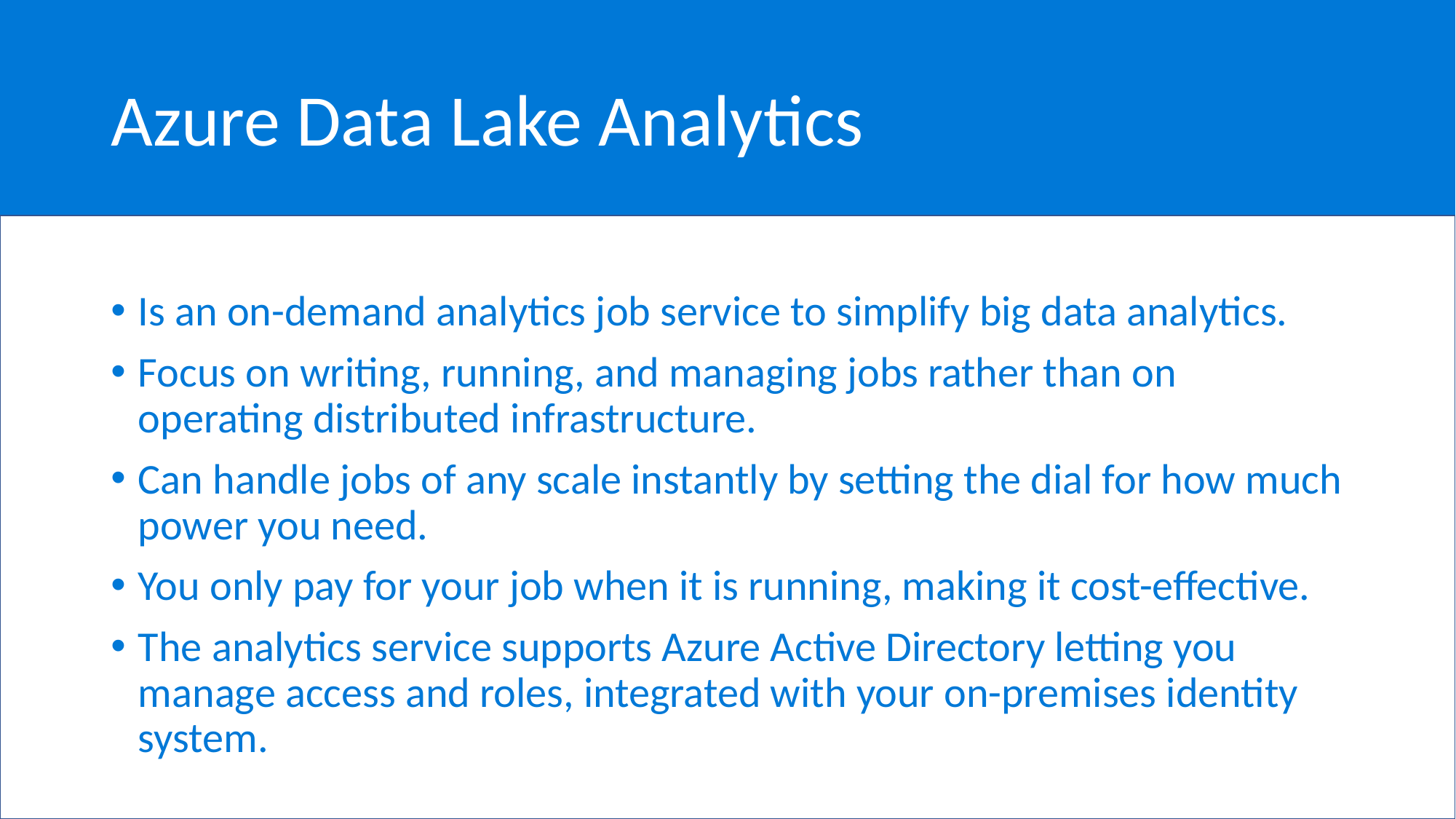

# Azure Data Lake Analytics

Is an on-demand analytics job service to simplify big data analytics.
Focus on writing, running, and managing jobs rather than on operating distributed infrastructure.
Can handle jobs of any scale instantly by setting the dial for how much power you need.
You only pay for your job when it is running, making it cost-effective.
The analytics service supports Azure Active Directory letting you manage access and roles, integrated with your on-premises identity system.